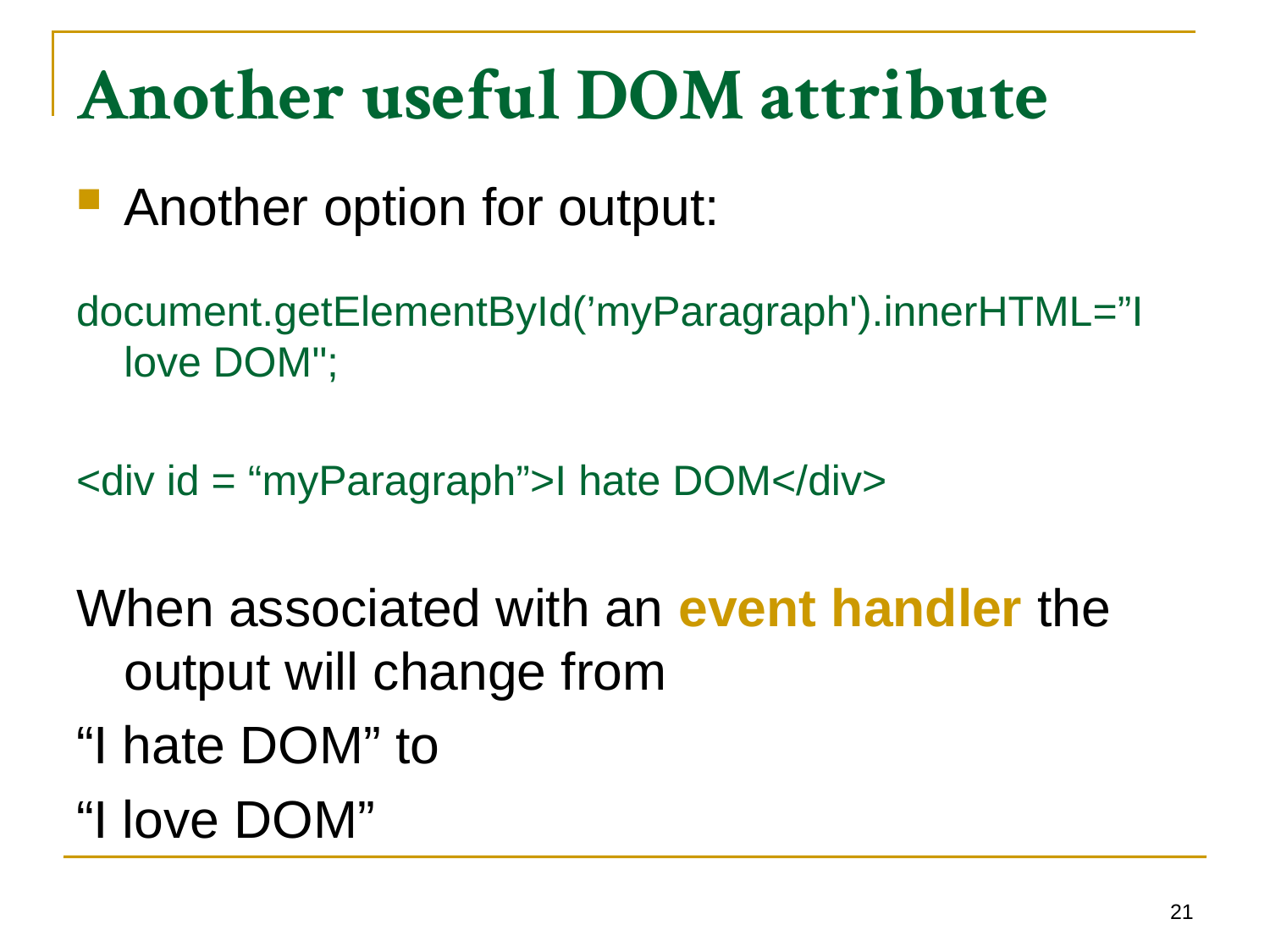

# Another useful DOM attribute
Another option for output:

document.getElementById(’myParagraph').innerHTML=”I love DOM";

<div id = “myParagraph”>I hate DOM</div>

When associated with an event handler the output will change from
“I hate DOM” to
“I love DOM”
21